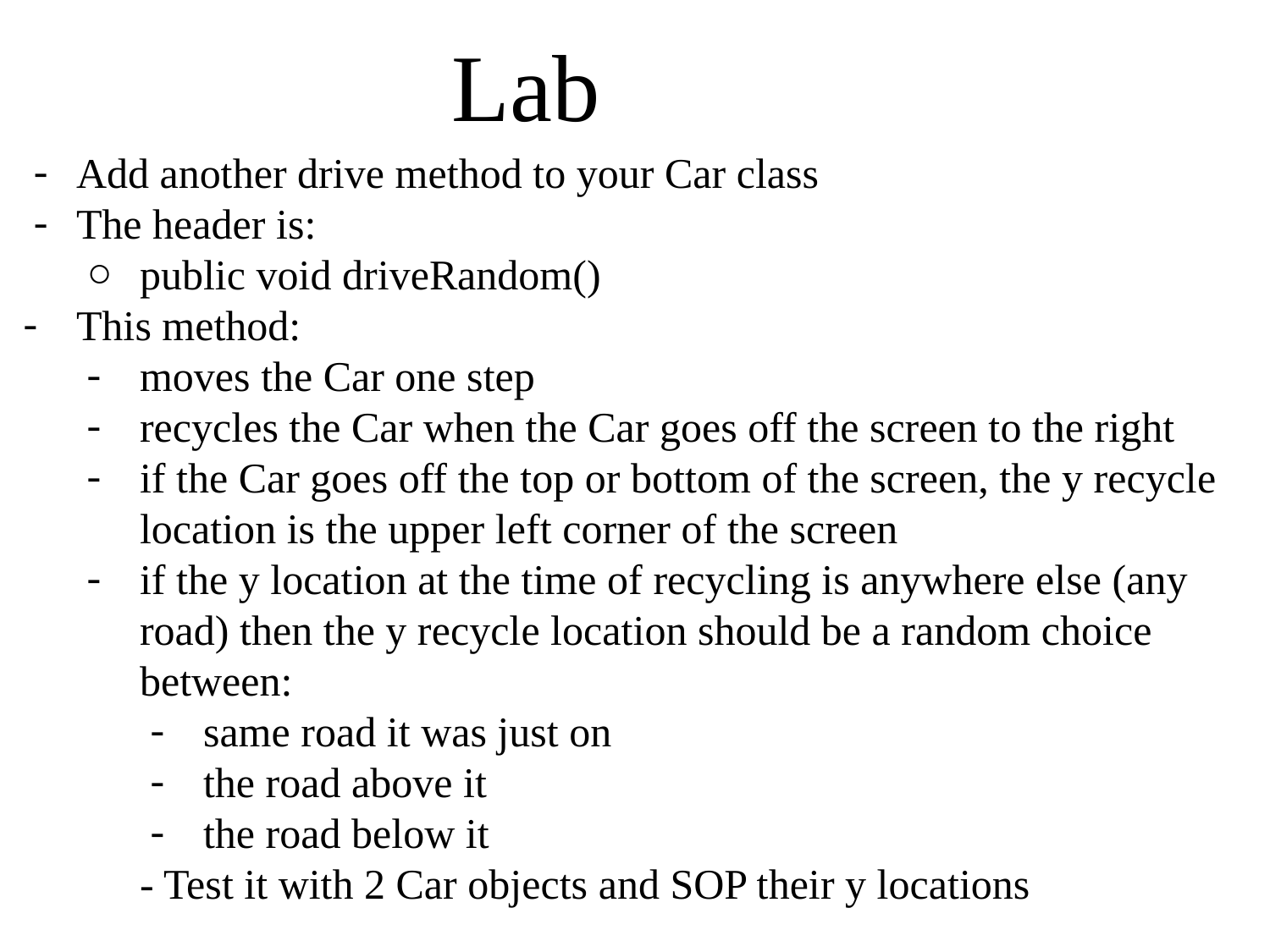

Lab
Add another drive method to your Car class
The header is:
public void driveRandom()
This method:
moves the Car one step
recycles the Car when the Car goes off the screen to the right
if the Car goes off the top or bottom of the screen, the y recycle  location is the upper left corner of the screen
if the y location at the time of recycling is anywhere else (any road) then the y recycle location should be a random choice between:
same road it was just on
the road above it
the road below it
	- Test it with 2 Car objects and SOP their y locations